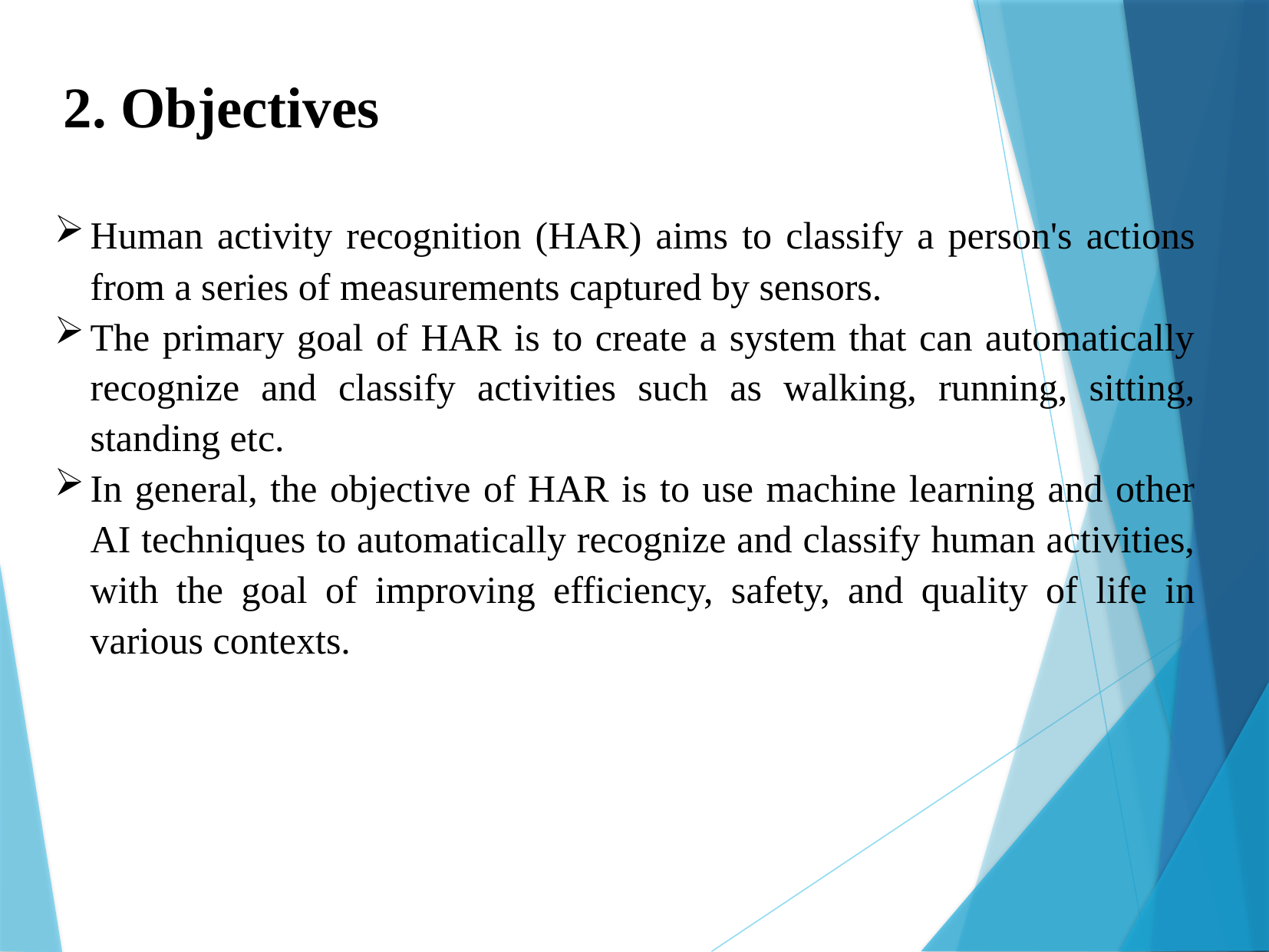

2. Objectives
Human activity recognition (HAR) aims to classify a person's actions from a series of measurements captured by sensors.
The primary goal of HAR is to create a system that can automatically recognize and classify activities such as walking, running, sitting, standing etc.
In general, the objective of HAR is to use machine learning and other AI techniques to automatically recognize and classify human activities, with the goal of improving efficiency, safety, and quality of life in various contexts.